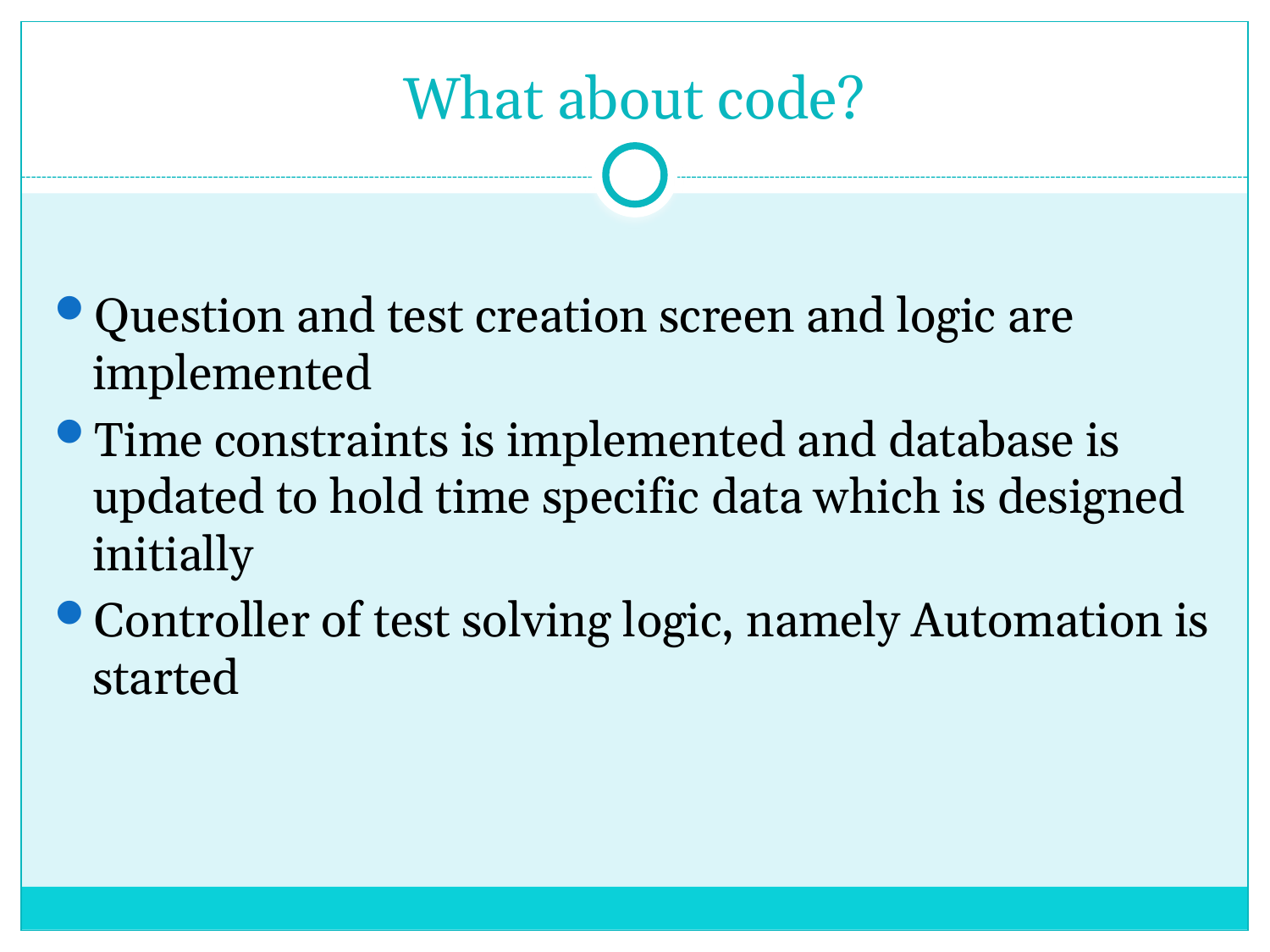

# What about code?

Question and test creation screen and logic are implemented
Time constraints is implemented and database is updated to hold time specific data which is designed initially
Controller of test solving logic, namely Automation is started